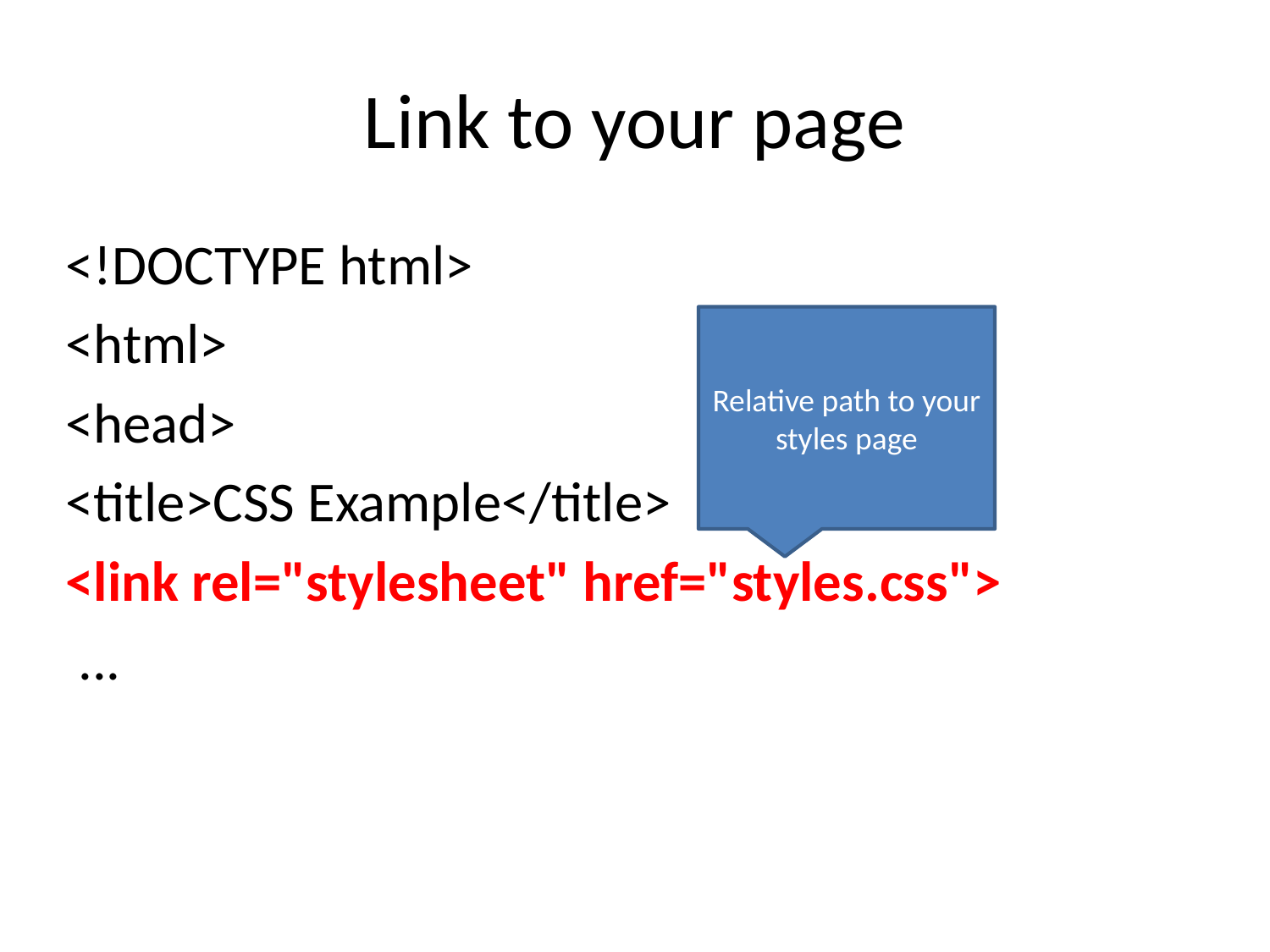

# Link to your page
<!DOCTYPE html>
<html>
<head>
<title>CSS Example</title>
<link rel="stylesheet" href="styles.css">
 ...
Relative path to your styles page